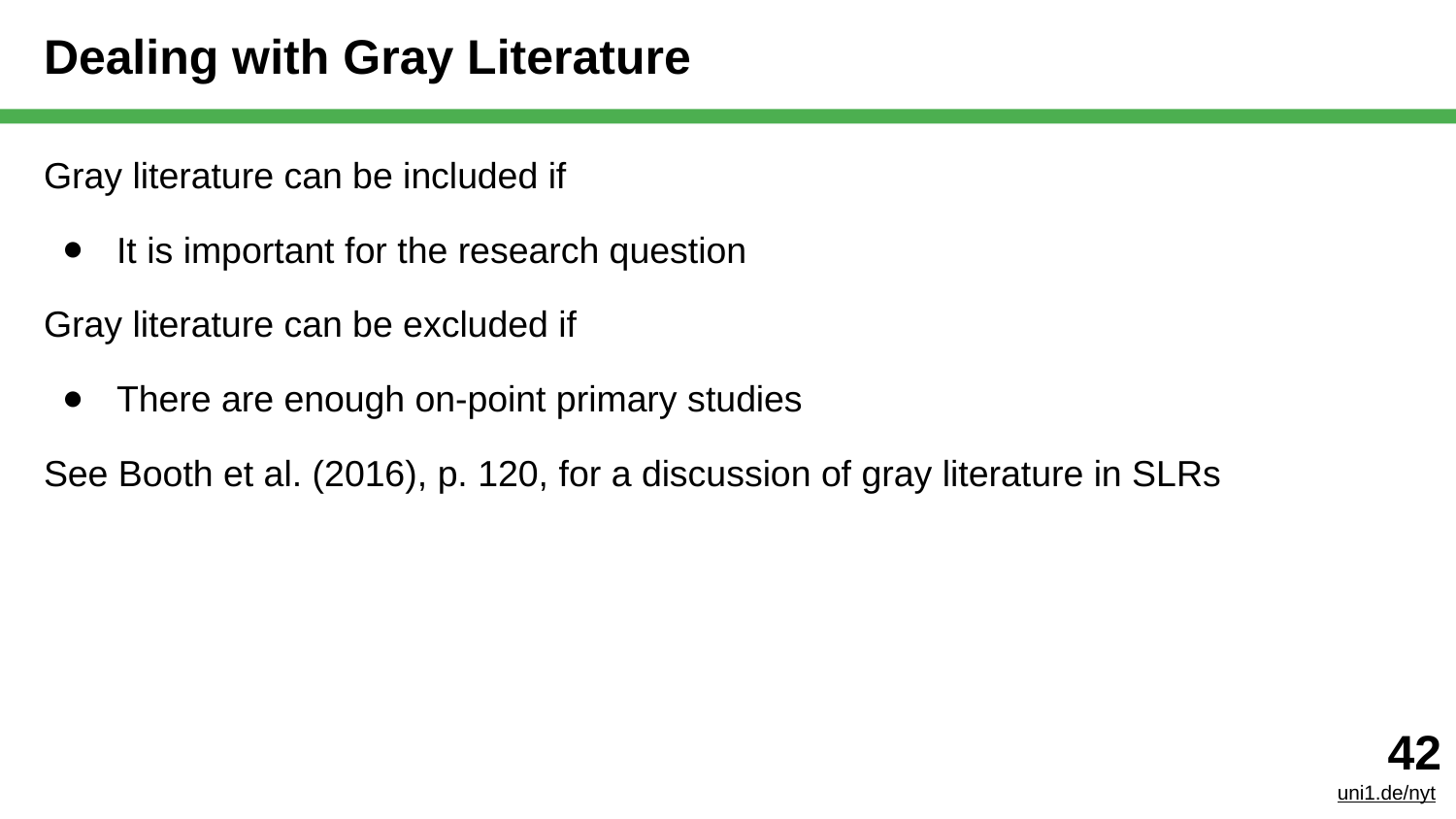

# Dealing with Gray Literature
Gray literature can be included if
It is important for the research question
Gray literature can be excluded if
There are enough on-point primary studies
See Booth et al. (2016), p. 120, for a discussion of gray literature in SLRs
42
uni1.de/nyt